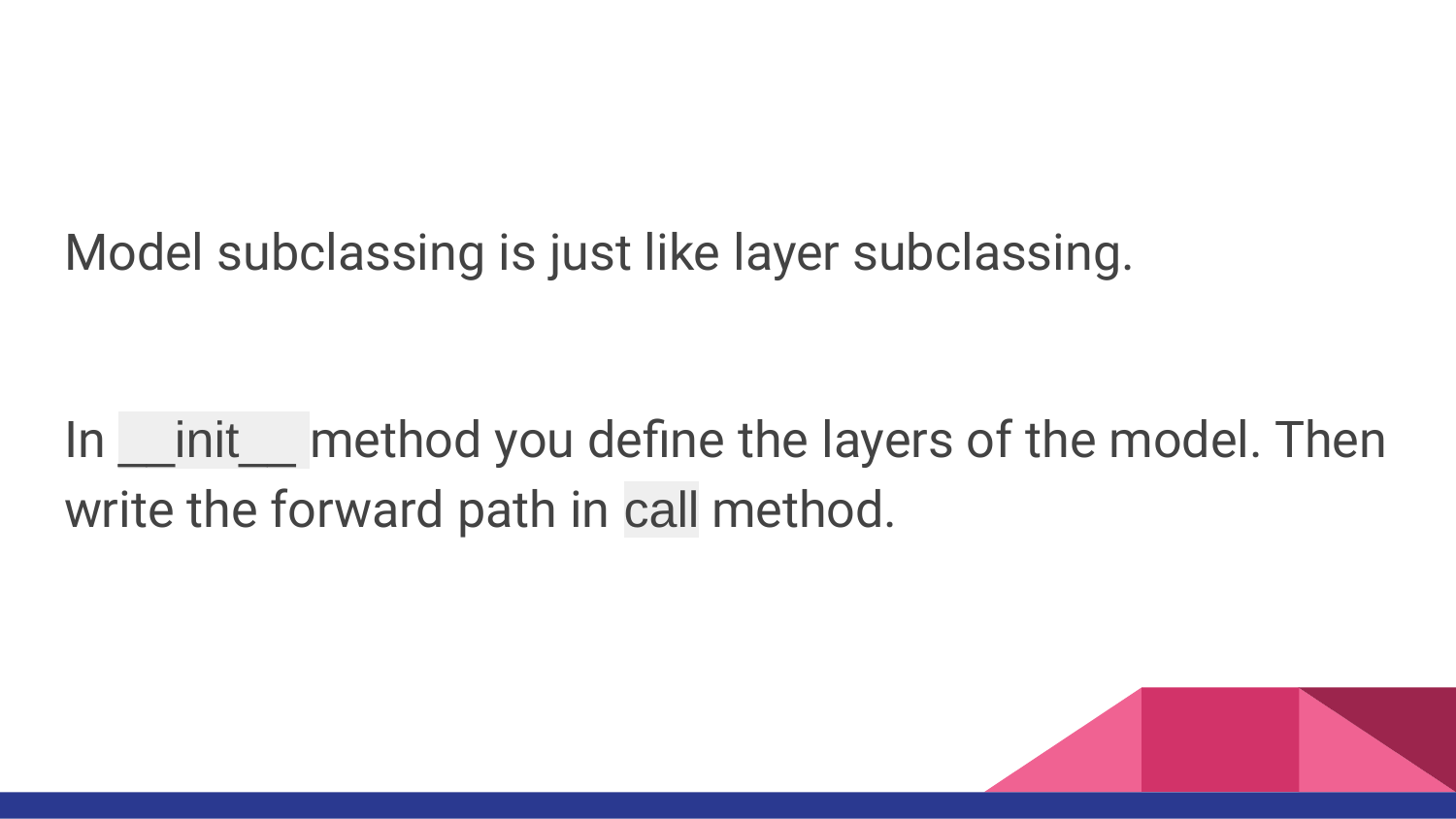

#
Model subclassing is just like layer subclassing.

In __init__ method you define the layers of the model. Then write the forward path in call method.